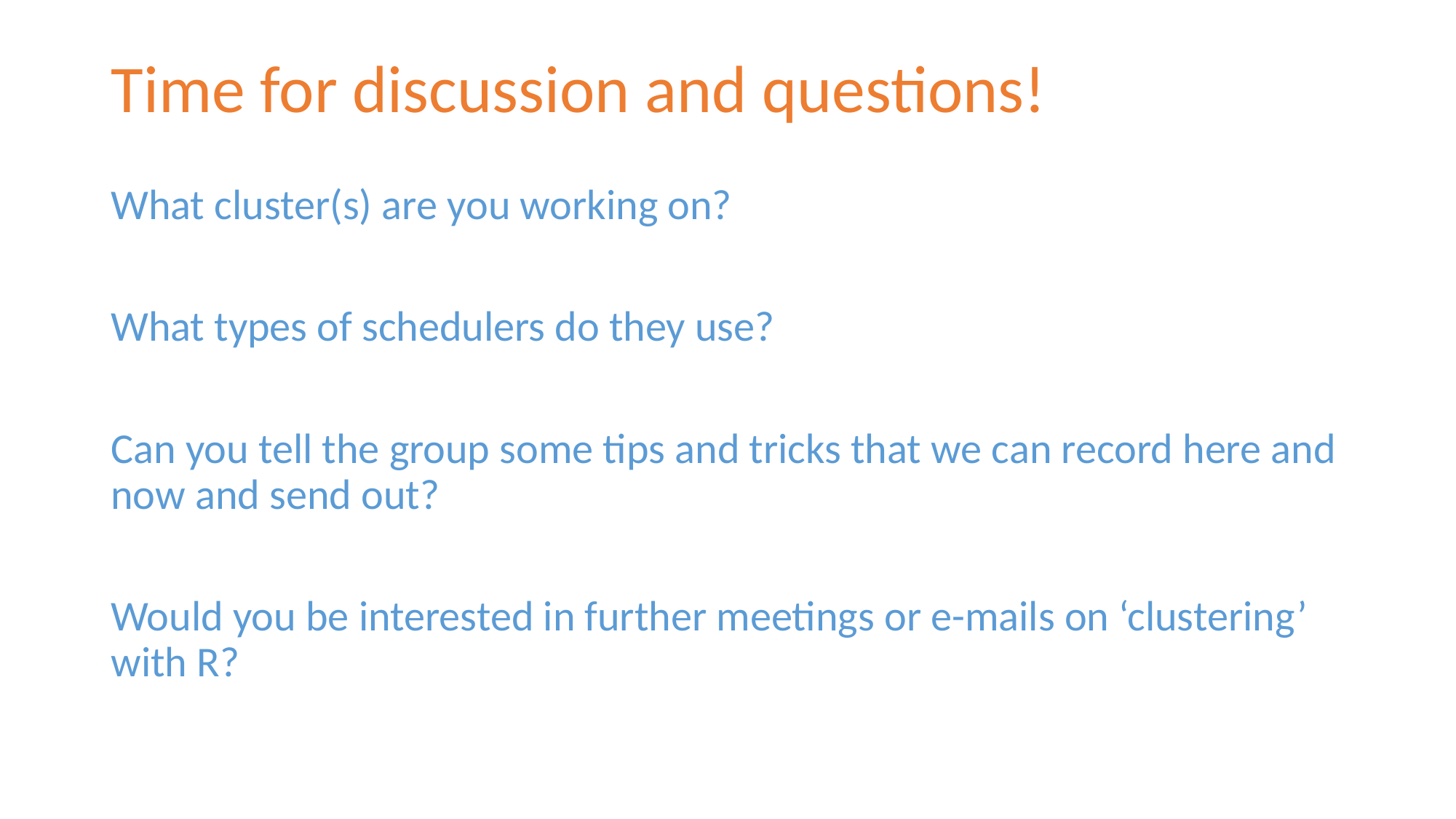

# Time for discussion and questions!
What cluster(s) are you working on?

What types of schedulers do they use?

Can you tell the group some tips and tricks that we can record here and now and send out?

Would you be interested in further meetings or e-mails on ‘clustering’ with R?